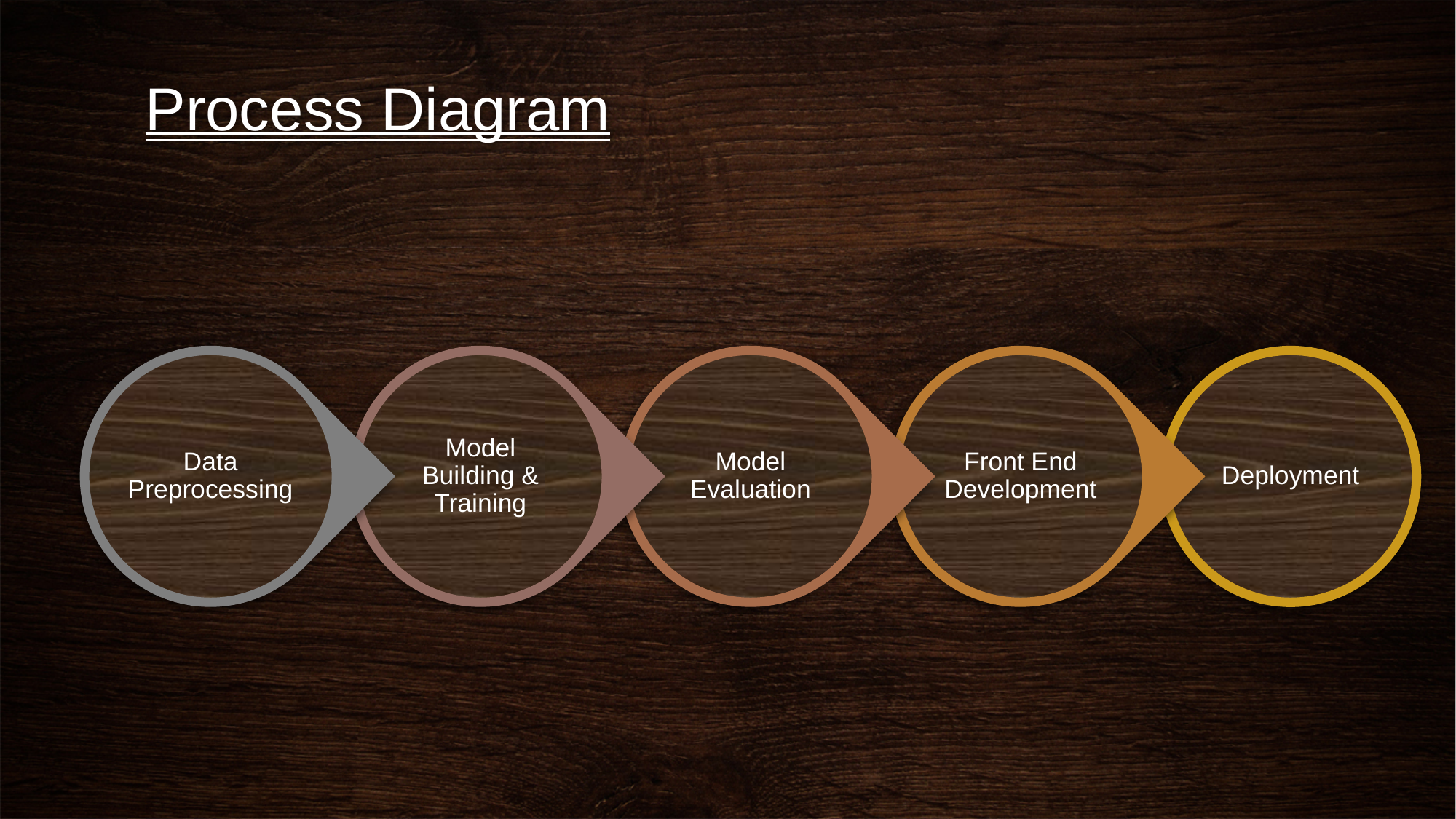

# Process Diagram
Deployment
Front End Development
Model Evaluation
Model Building & Training
Data Preprocessing